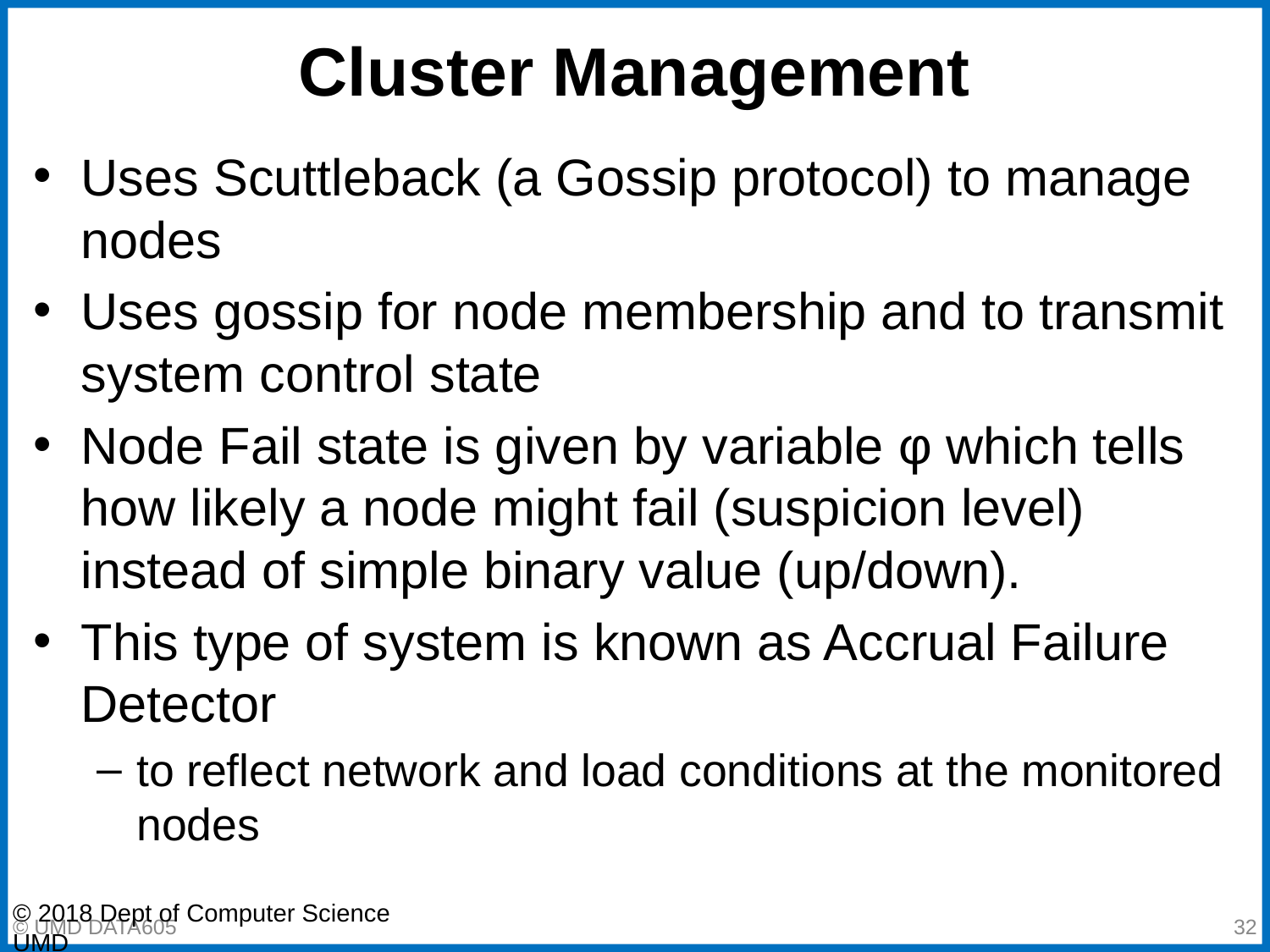

# Cluster Management
Uses Scuttleback (a Gossip protocol) to manage nodes
Uses gossip for node membership and to transmit system control state
Node Fail state is given by variable φ which tells how likely a node might fail (suspicion level) instead of simple binary value (up/down).
This type of system is known as Accrual Failure Detector
to reflect network and load conditions at the monitored nodes

© 2018 Dept of Computer Science UMD
32